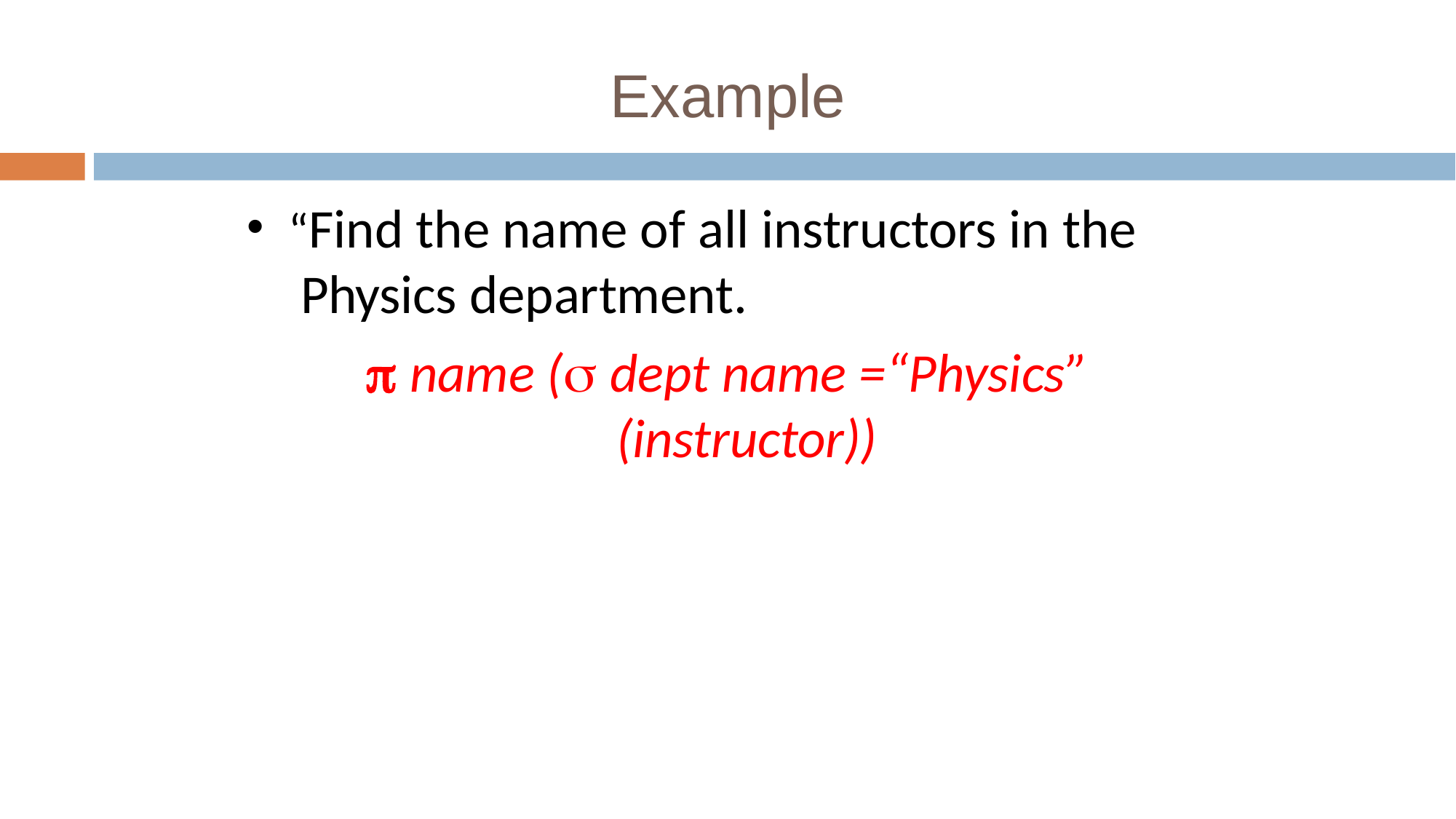

# Example
“Find the name of all instructors in the  Physics department.
π name (σ dept name =“Physics”
(instructor))